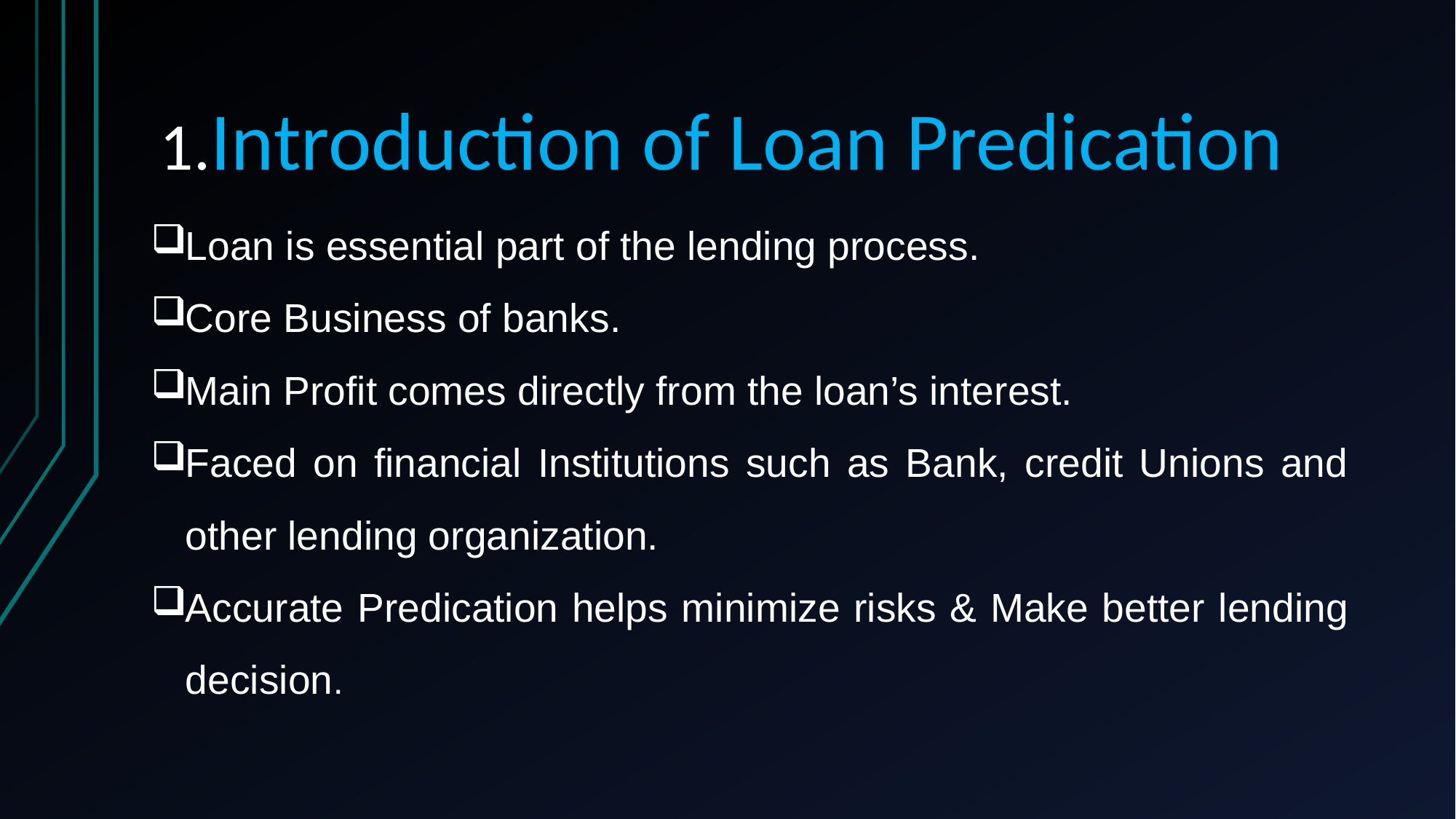

Loan is essential part of the lending process.
Core Business of banks.
Main Profit comes directly from the loan’s interest.
Faced on financial Institutions such as Bank, credit Unions and other lending organization.
Accurate Predication helps minimize risks & Make better lending decision.
# 1.Introduction of Loan Predication